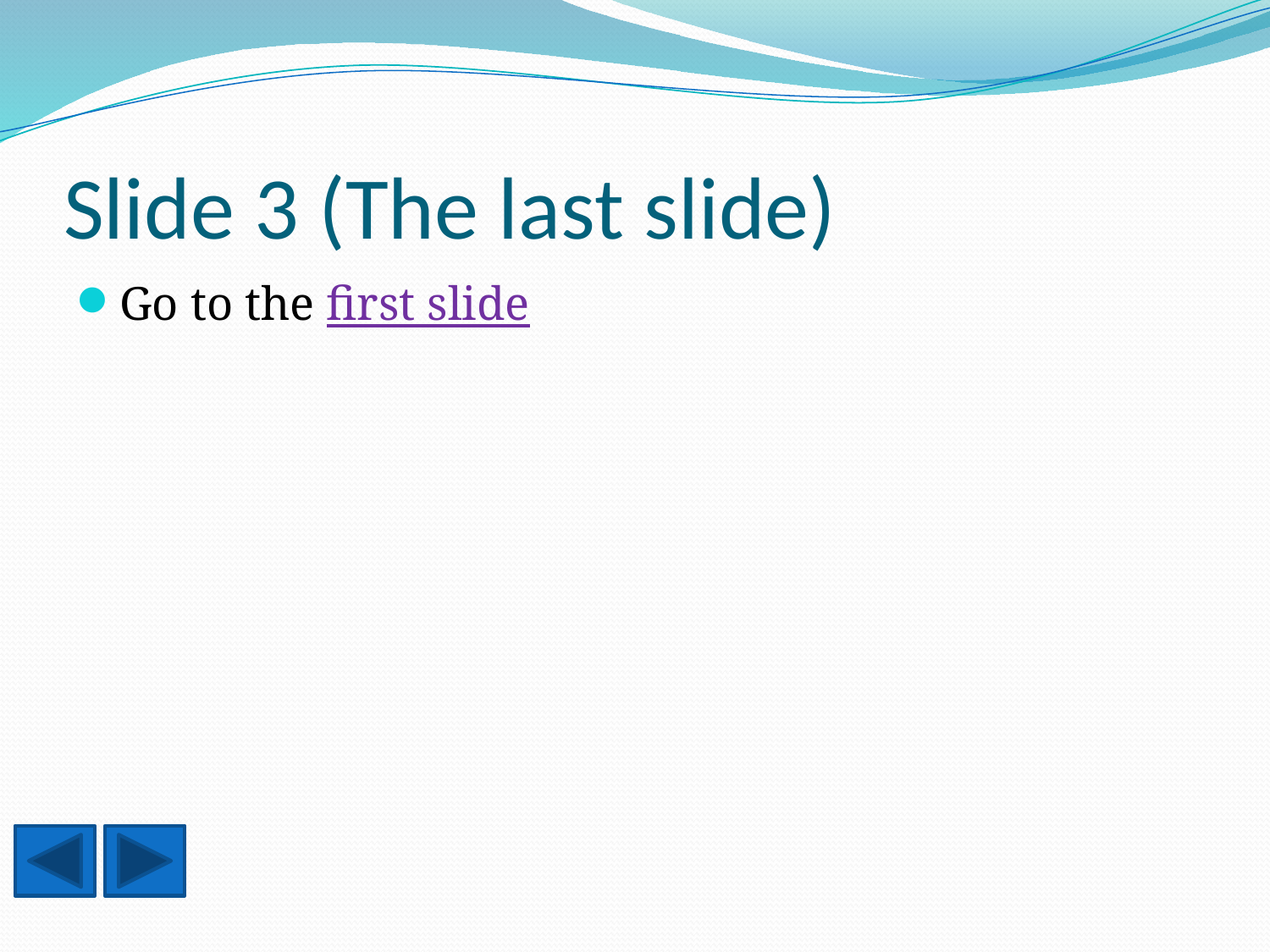

# Slide 3 (The last slide)
Go to the first slide